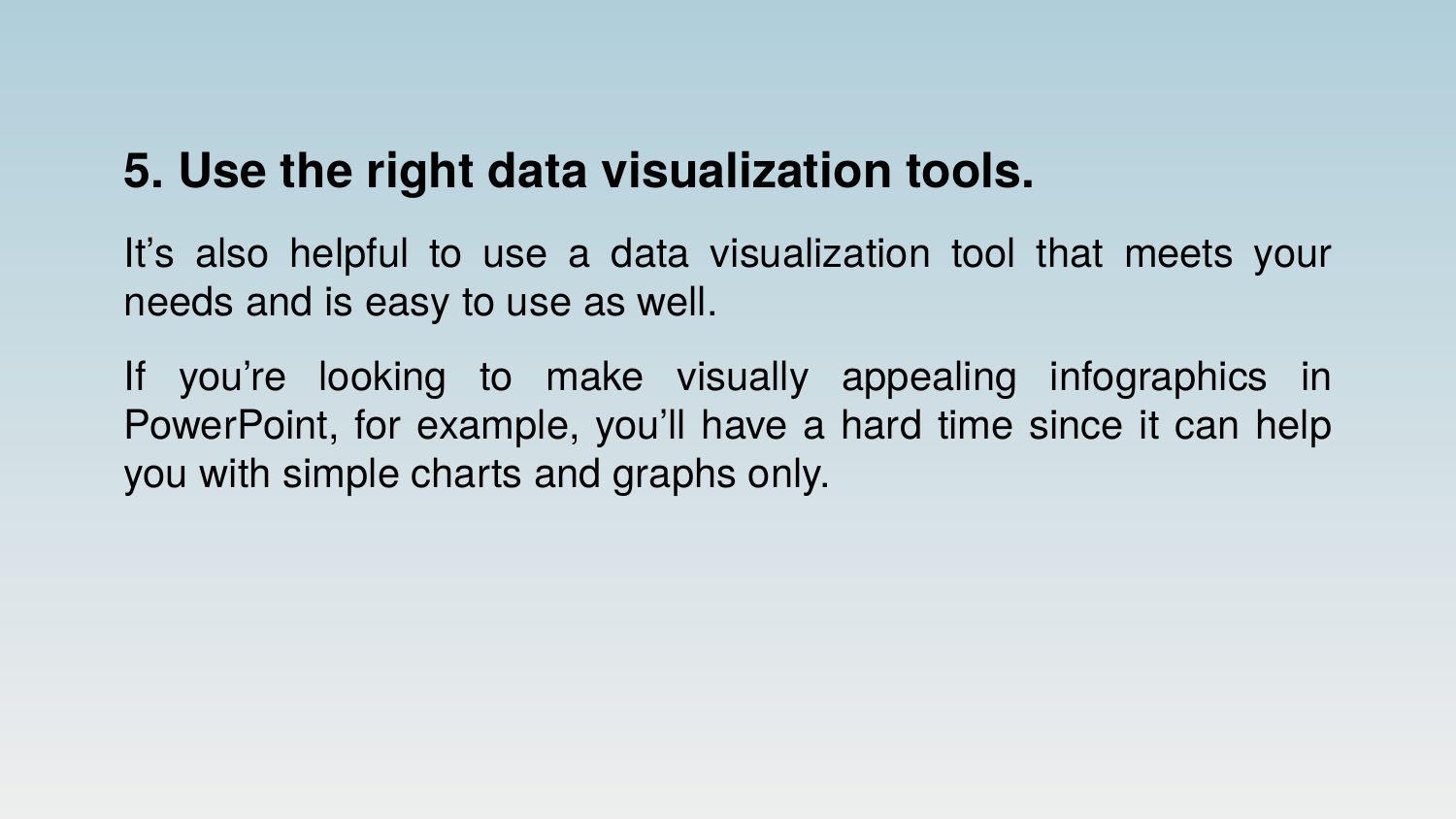

5. Use the right data visualization tools.

It’s also helpful to use a data visualization tool that meets your needs and is easy to use as well.

If you’re looking to make visually appealing infographics in PowerPoint, for example, you’ll have a hard time since it can help you with simple charts and graphs only.